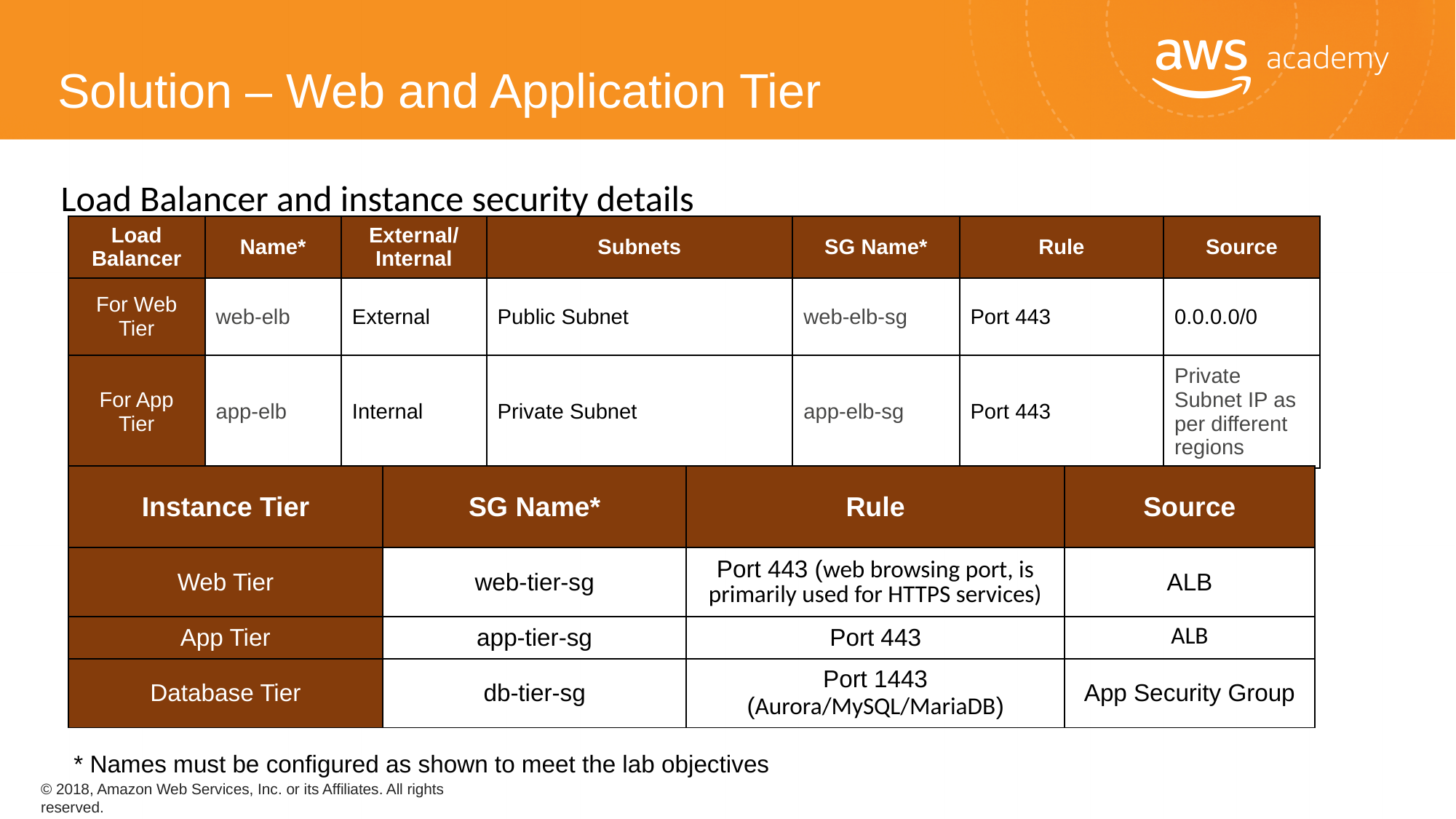

Solution – Web and Application Tier
Load Balancer and instance security details
| Load Balancer | Name\* | External/Internal | Subnets | SG Name\* | Rule | Source |
| --- | --- | --- | --- | --- | --- | --- |
| For Web Tier | web-elb | External | Public Subnet | web-elb-sg | Port 443 | 0.0.0.0/0 |
| For App Tier | app-elb | Internal | Private Subnet | app-elb-sg | Port 443 | Private Subnet IP as per different regions |
| Instance Tier | SG Name\* | Rule | Source |
| --- | --- | --- | --- |
| Web Tier | web-tier-sg | Port 443 (web browsing port, is primarily used for HTTPS services) | ALB |
| App Tier | app-tier-sg | Port 443 | ALB |
| Database Tier | db-tier-sg | Port 1443 (Aurora/MySQL/MariaDB) | App Security Group |
* Names must be configured as shown to meet the lab objectives